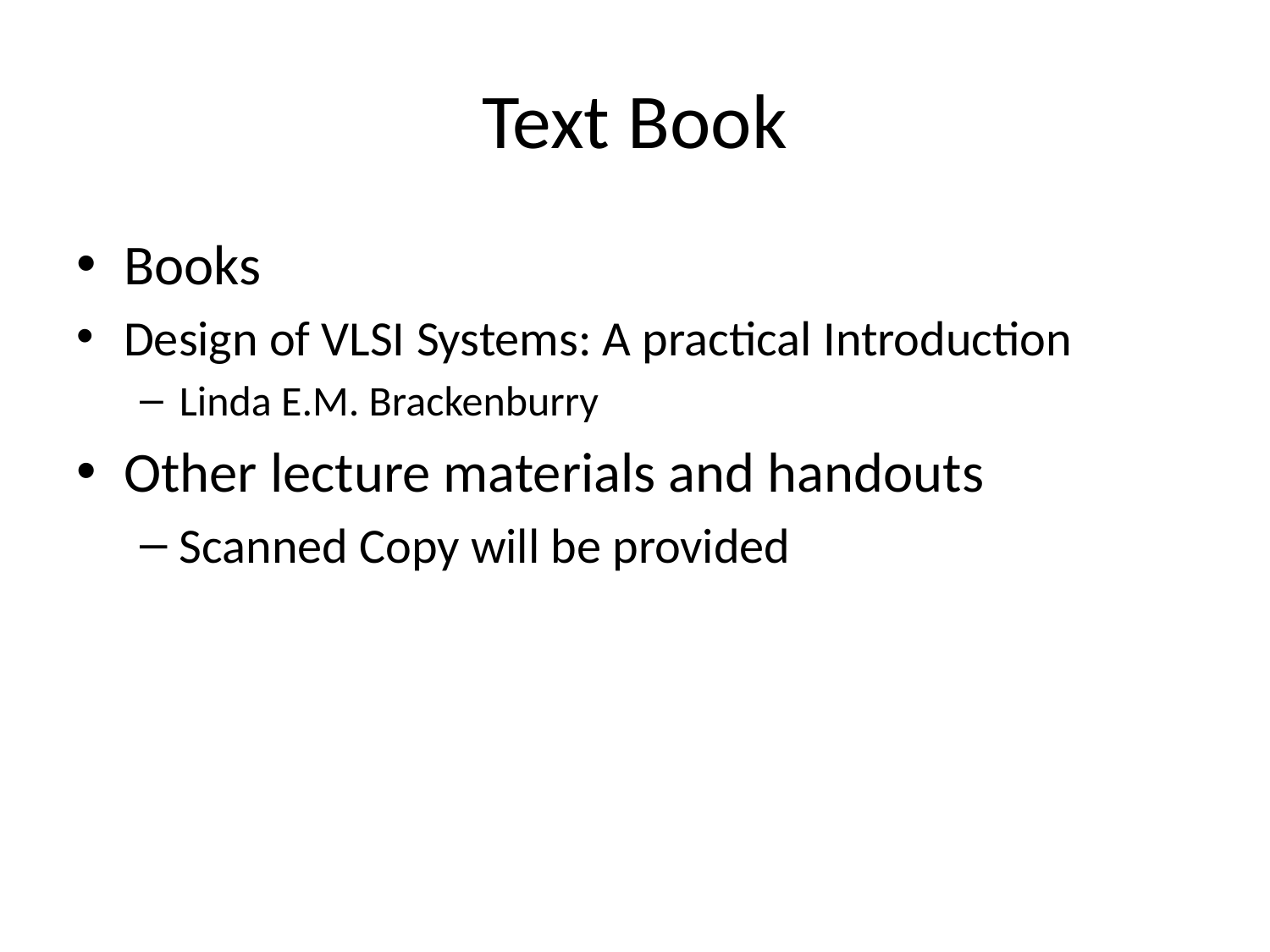

# Text Book
Books
Design of VLSI Systems: A practical Introduction
Linda E.M. Brackenburry
Other lecture materials and handouts
Scanned Copy will be provided